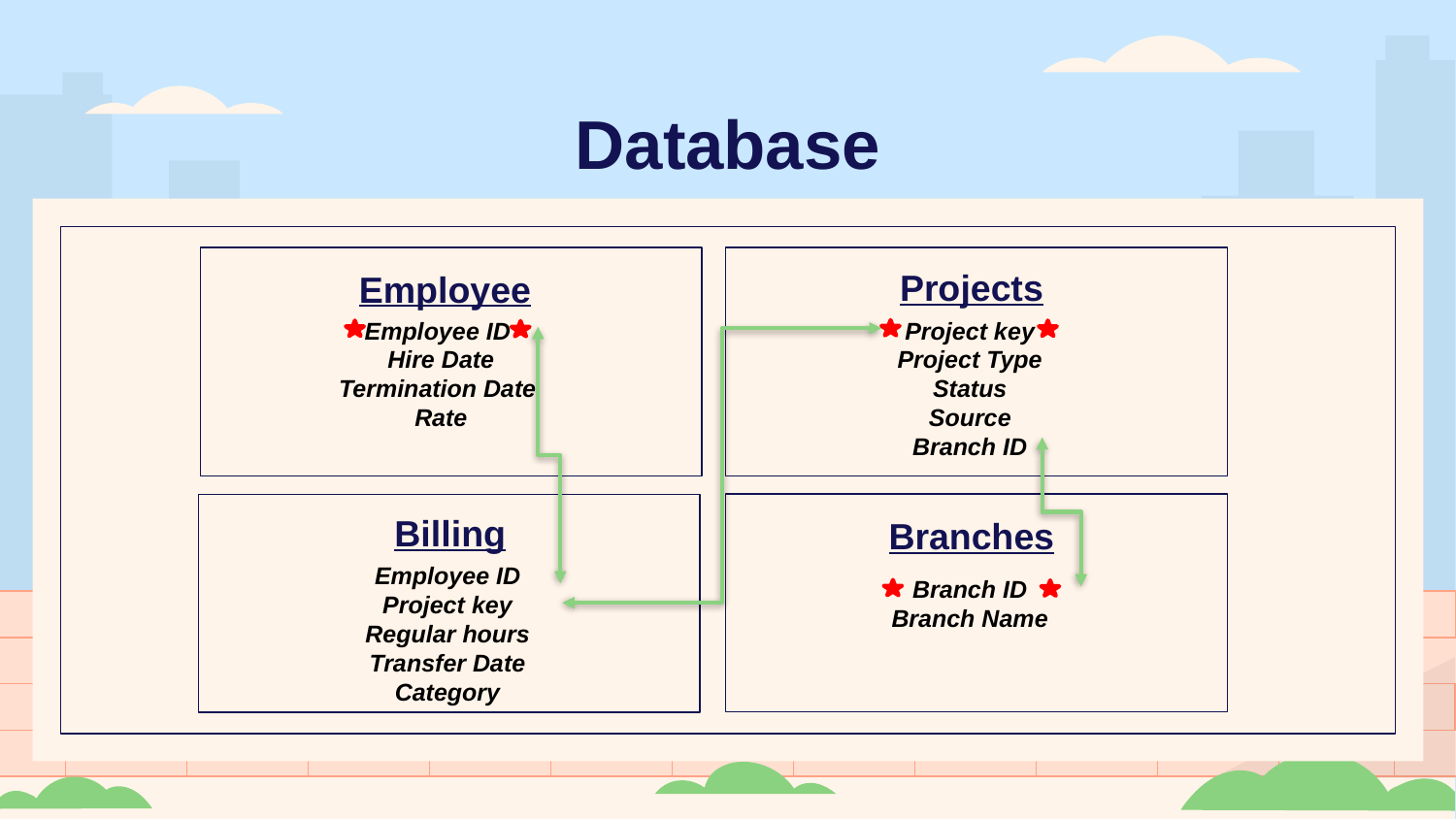

# Database

Projects
Employee
Employee ID
 Hire Date
Termination Date
 Rate

Project key
Project Type
Status
Source
Branch ID

Billing
Branches
Employee ID
Project key
Regular hours
Transfer Date
Category
Branch ID
Branch Name